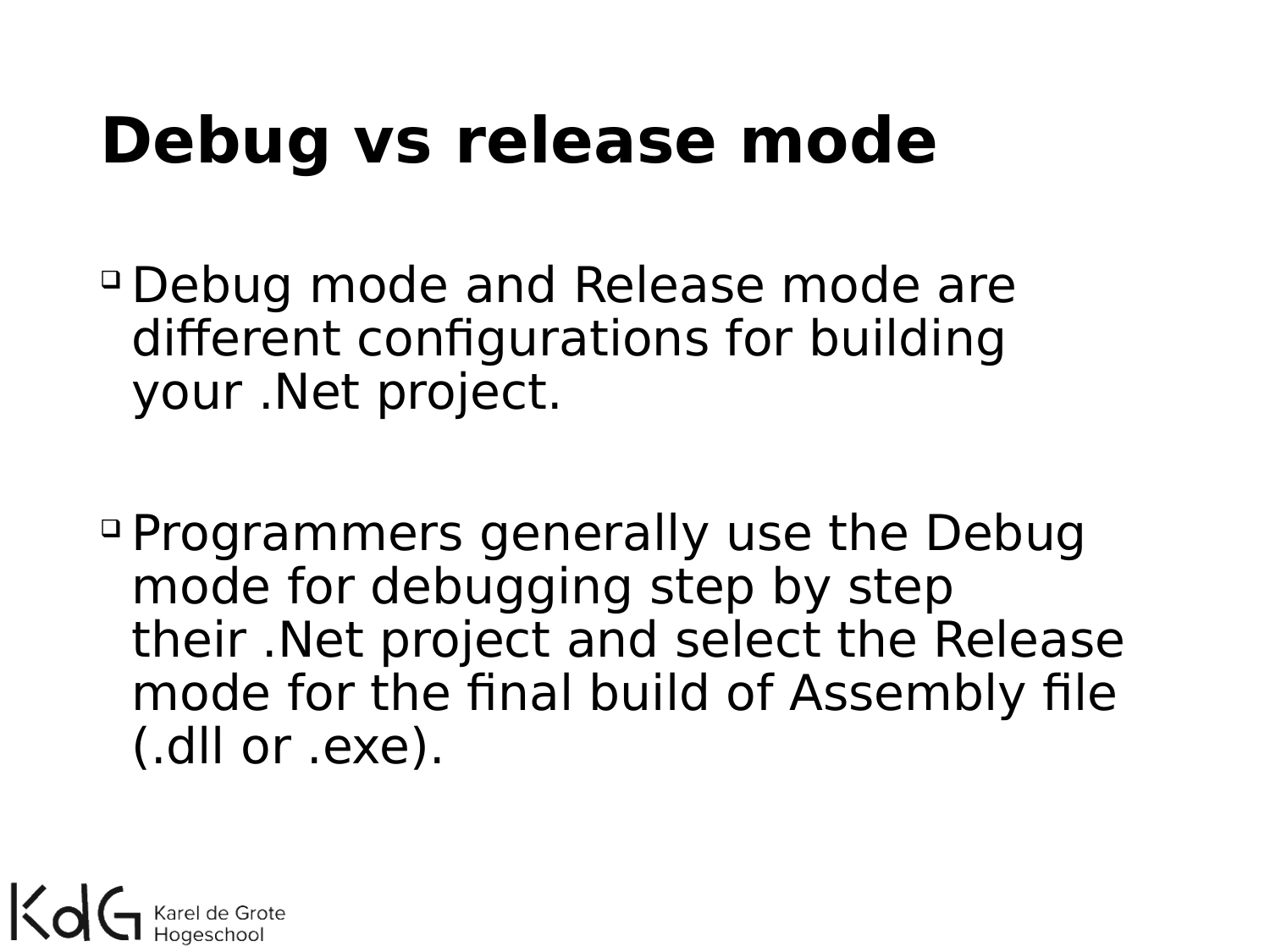

# Debug vs release mode
Debug mode and Release mode are different configurations for building your .Net project.

Programmers generally use the Debug mode for debugging step by step their .Net project and select the Release mode for the final build of Assembly file (.dll or .exe).